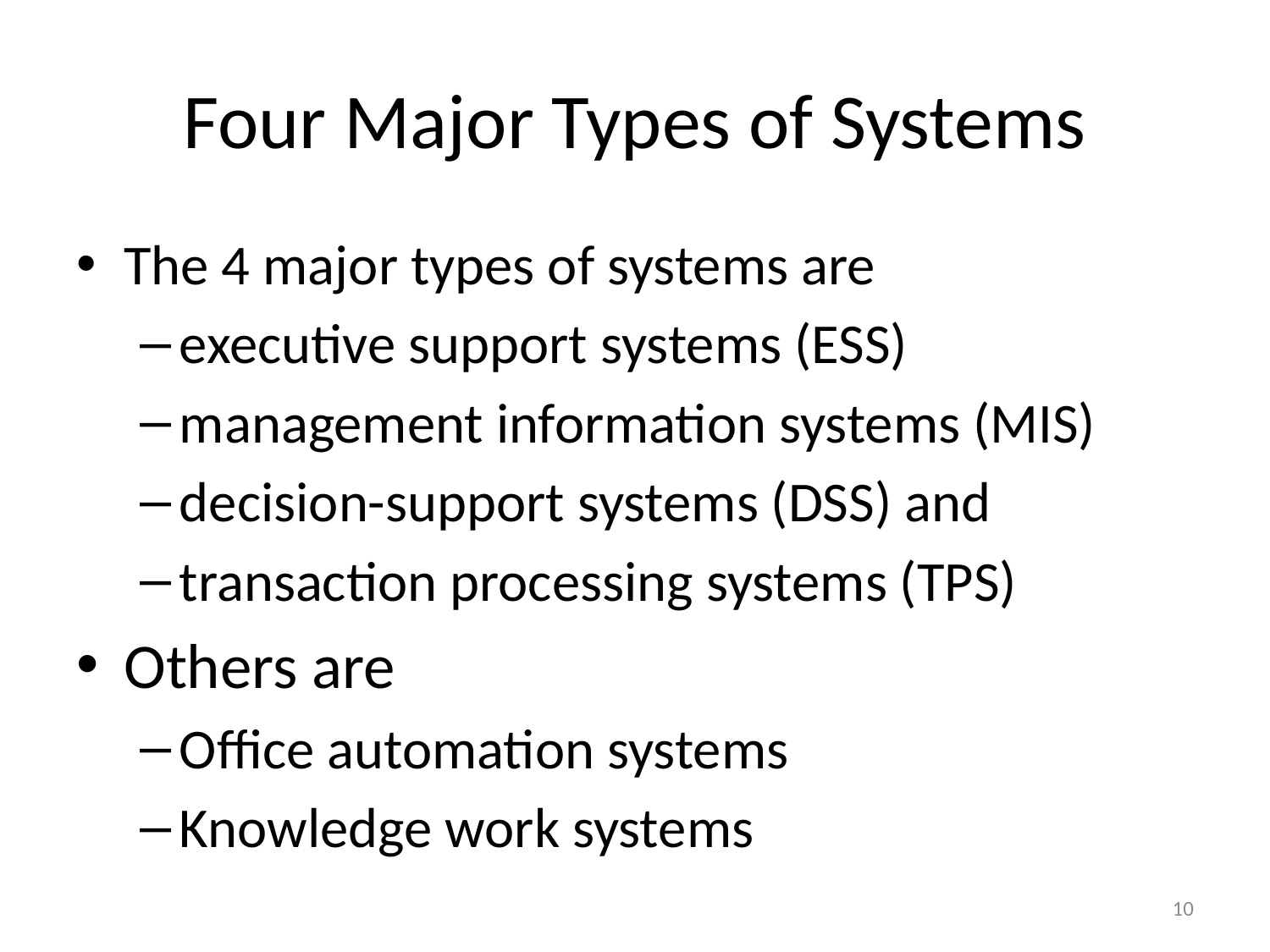

# Four Major Types of Systems
The 4 major types of systems are
executive support systems (ESS)
management information systems (MIS)
decision-support systems (DSS) and
transaction processing systems (TPS)
Others are
Office automation systems
Knowledge work systems
10